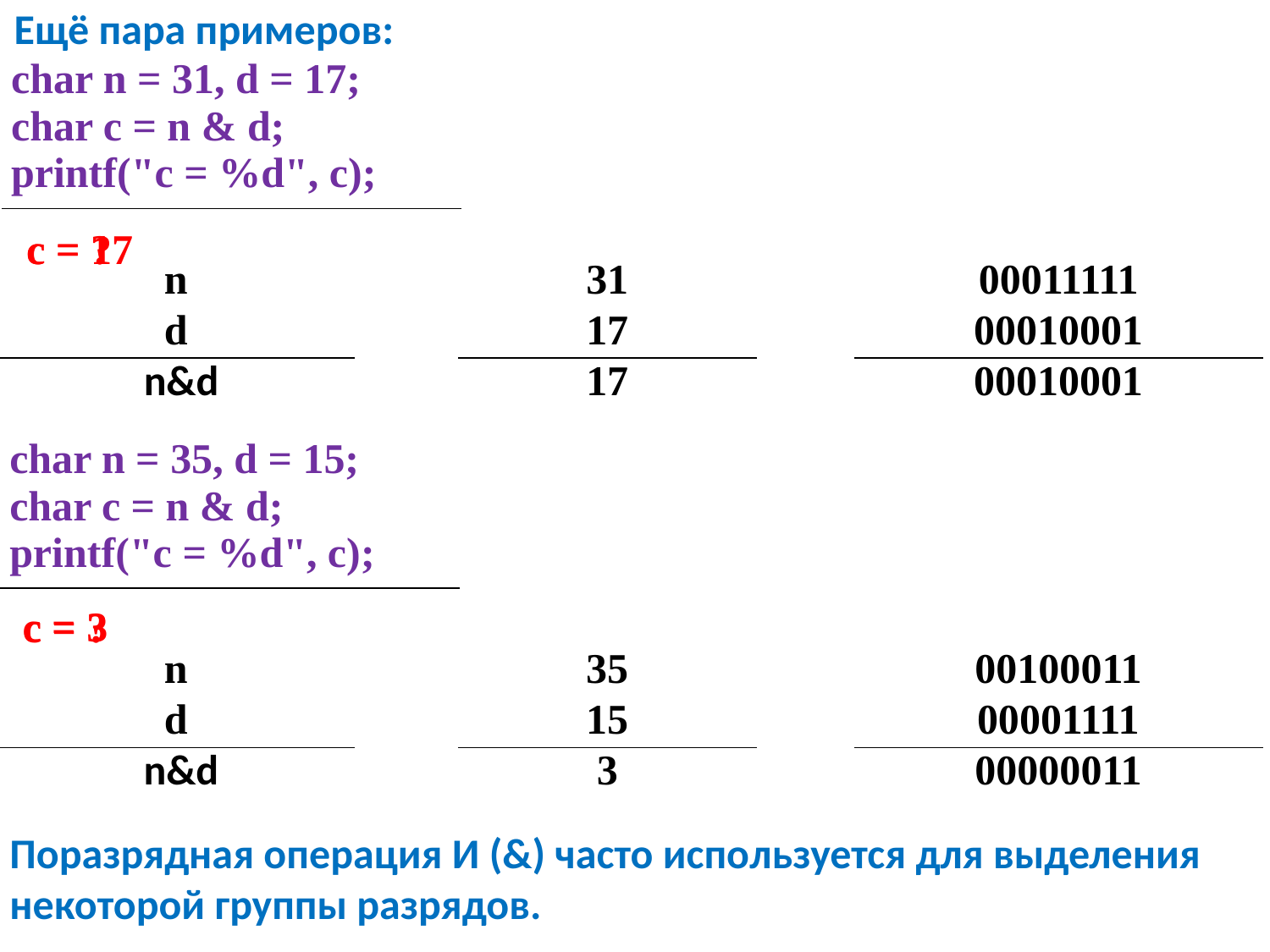

Ещё пара примеров:
| char n = 31, d = 17; char c = n & d; printf("c = %d", c); |
| --- |
c = ?
c = 17
| n |  | 31 |  | 00011111 |
| --- | --- | --- | --- | --- |
| d |  | 17 |  | 00010001 |
| n&d |  | 17 |  | 00010001 |
| char n = 35, d = 15; char c = n & d; printf("c = %d", c); |
| --- |
c = 3
c = ?
| n |  | 35 |  | 00100011 |
| --- | --- | --- | --- | --- |
| d |  | 15 |  | 00001111 |
| n&d |  | 3 |  | 00000011 |
Поразрядная операция И (&) часто используется для выделения некоторой группы разрядов.